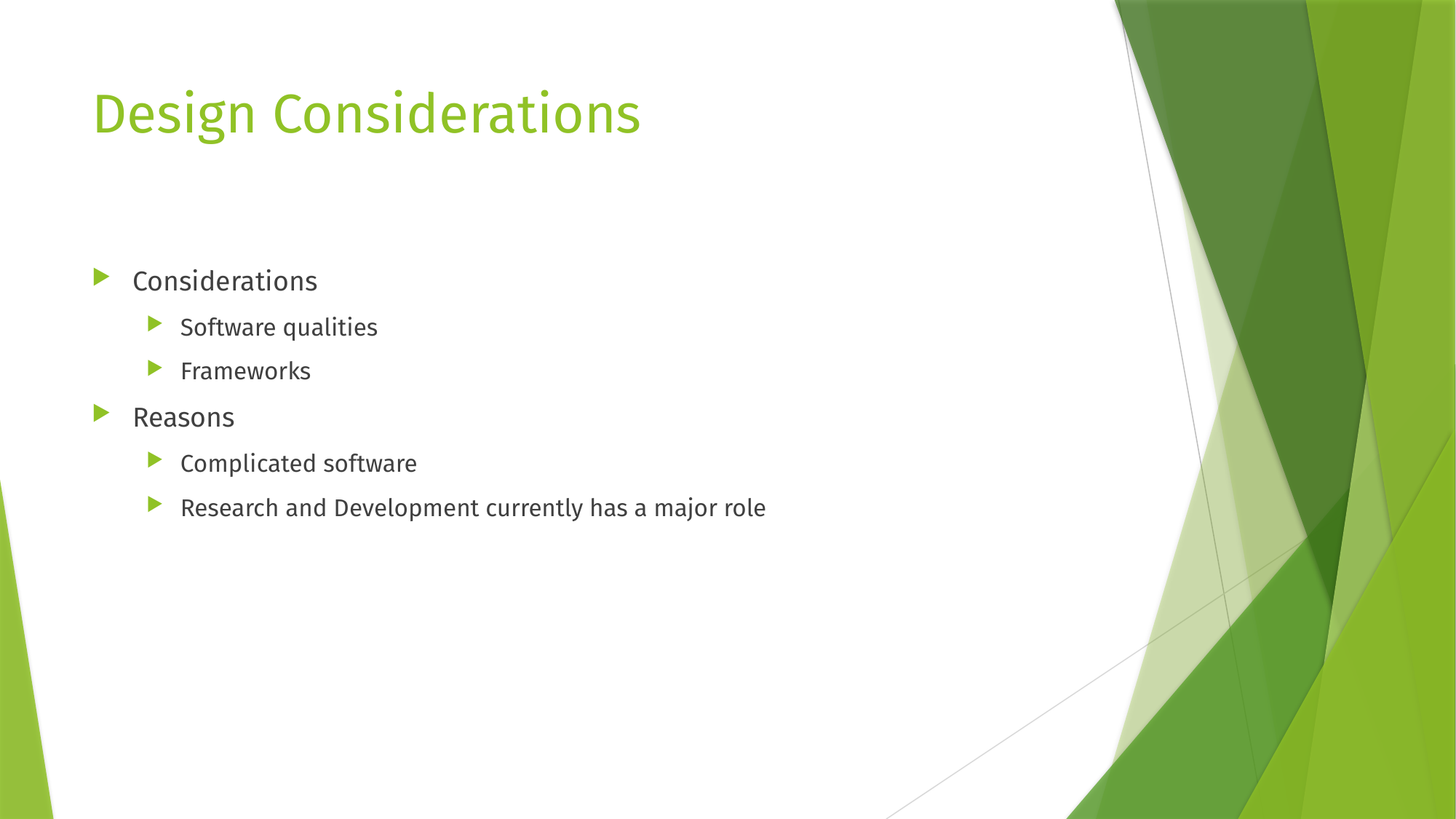

# Design Considerations
Considerations
Software qualities
Frameworks
Reasons
Complicated software
Research and Development currently has a major role